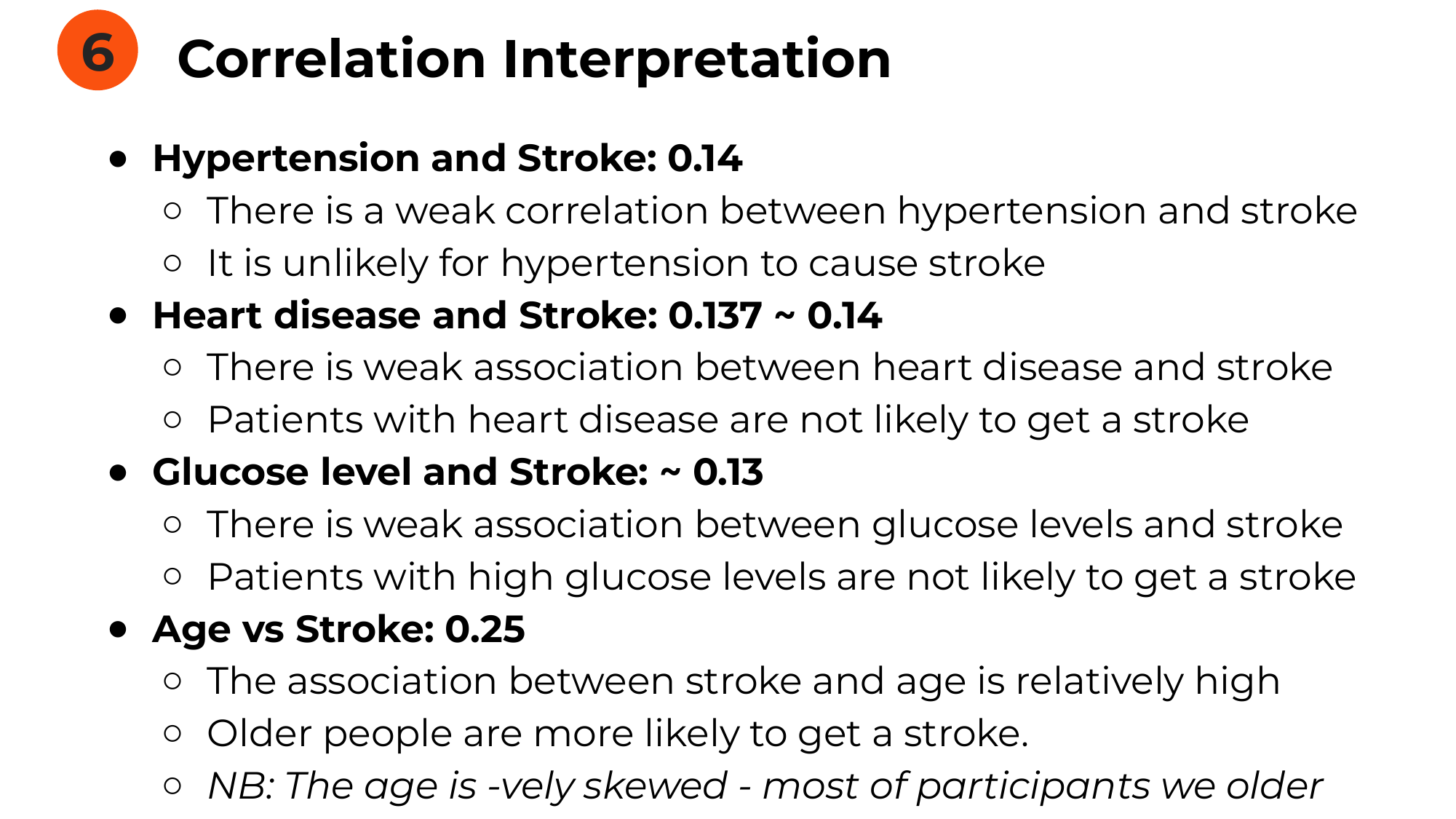

6
# Correlation Interpretation
Hypertension and Stroke: 0.14
There is a weak correlation between hypertension and stroke
It is unlikely for hypertension to cause stroke
Heart disease and Stroke: 0.137 ~ 0.14
There is weak association between heart disease and stroke
Patients with heart disease are not likely to get a stroke
Glucose level and Stroke: ~ 0.13
There is weak association between glucose levels and stroke
Patients with high glucose levels are not likely to get a stroke
Age vs Stroke: 0.25
The association between stroke and age is relatively high
Older people are more likely to get a stroke.
NB: The age is -vely skewed - most of participants we older